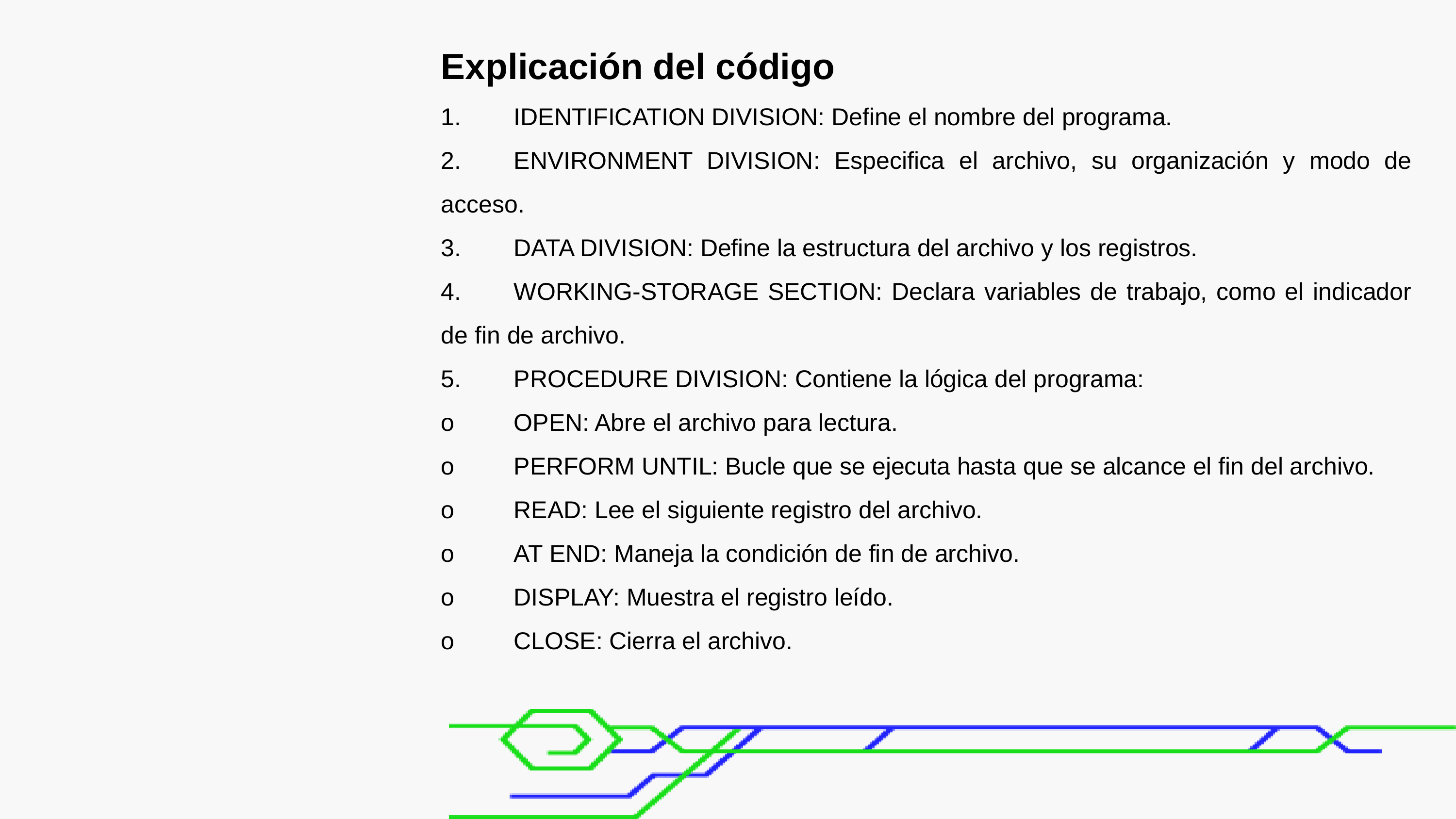

Explicación del código
1.	IDENTIFICATION DIVISION: Define el nombre del programa.
2.	ENVIRONMENT DIVISION: Especifica el archivo, su organización y modo de acceso.
3.	DATA DIVISION: Define la estructura del archivo y los registros.
4.	WORKING-STORAGE SECTION: Declara variables de trabajo, como el indicador de fin de archivo.
5.	PROCEDURE DIVISION: Contiene la lógica del programa:
o	OPEN: Abre el archivo para lectura.
o	PERFORM UNTIL: Bucle que se ejecuta hasta que se alcance el fin del archivo.
o	READ: Lee el siguiente registro del archivo.
o	AT END: Maneja la condición de fin de archivo.
o	DISPLAY: Muestra el registro leído.
o	CLOSE: Cierra el archivo.